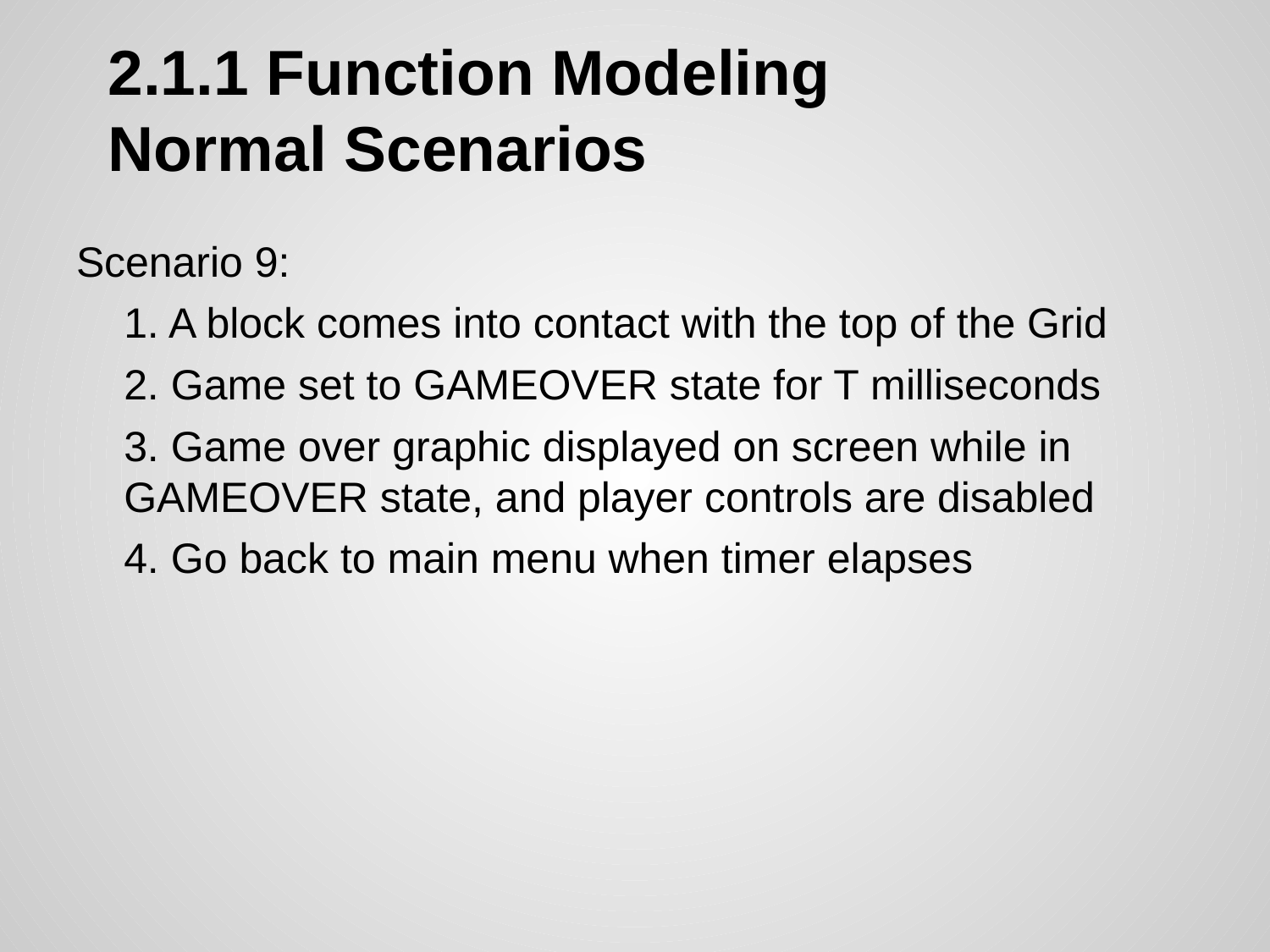

# 2.1.1 Function Modeling
Normal Scenarios
Scenario 9:
	1. A block comes into contact with the top of the Grid
	2. Game set to GAMEOVER state for T milliseconds
	3. Game over graphic displayed on screen while in GAMEOVER state, and player controls are disabled
	4. Go back to main menu when timer elapses